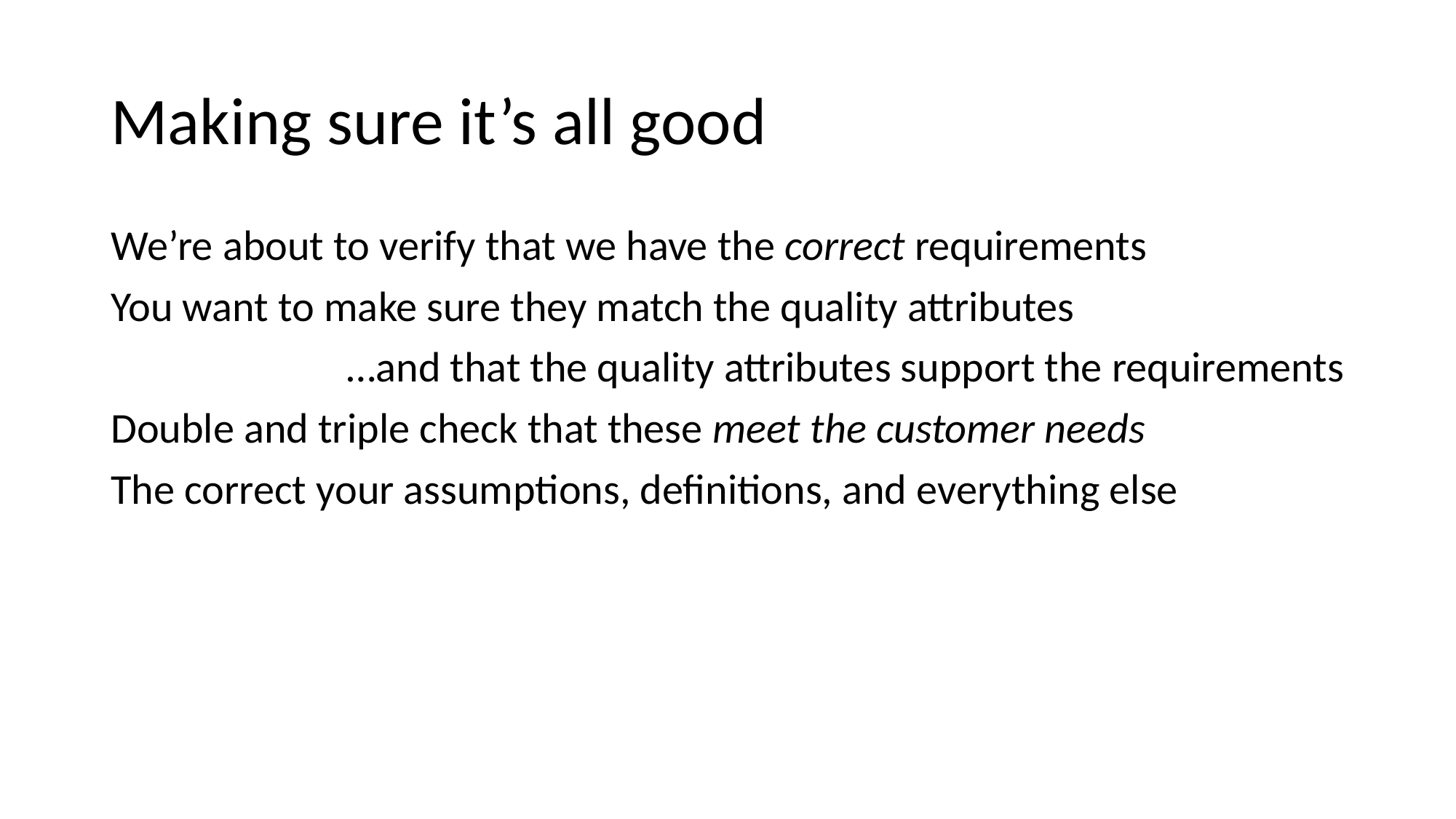

# Making sure it’s all good
We’re about to verify that we have the correct requirements
You want to make sure they match the quality attributes
…and that the quality attributes support the requirements
Double and triple check that these meet the customer needs
The correct your assumptions, definitions, and everything else